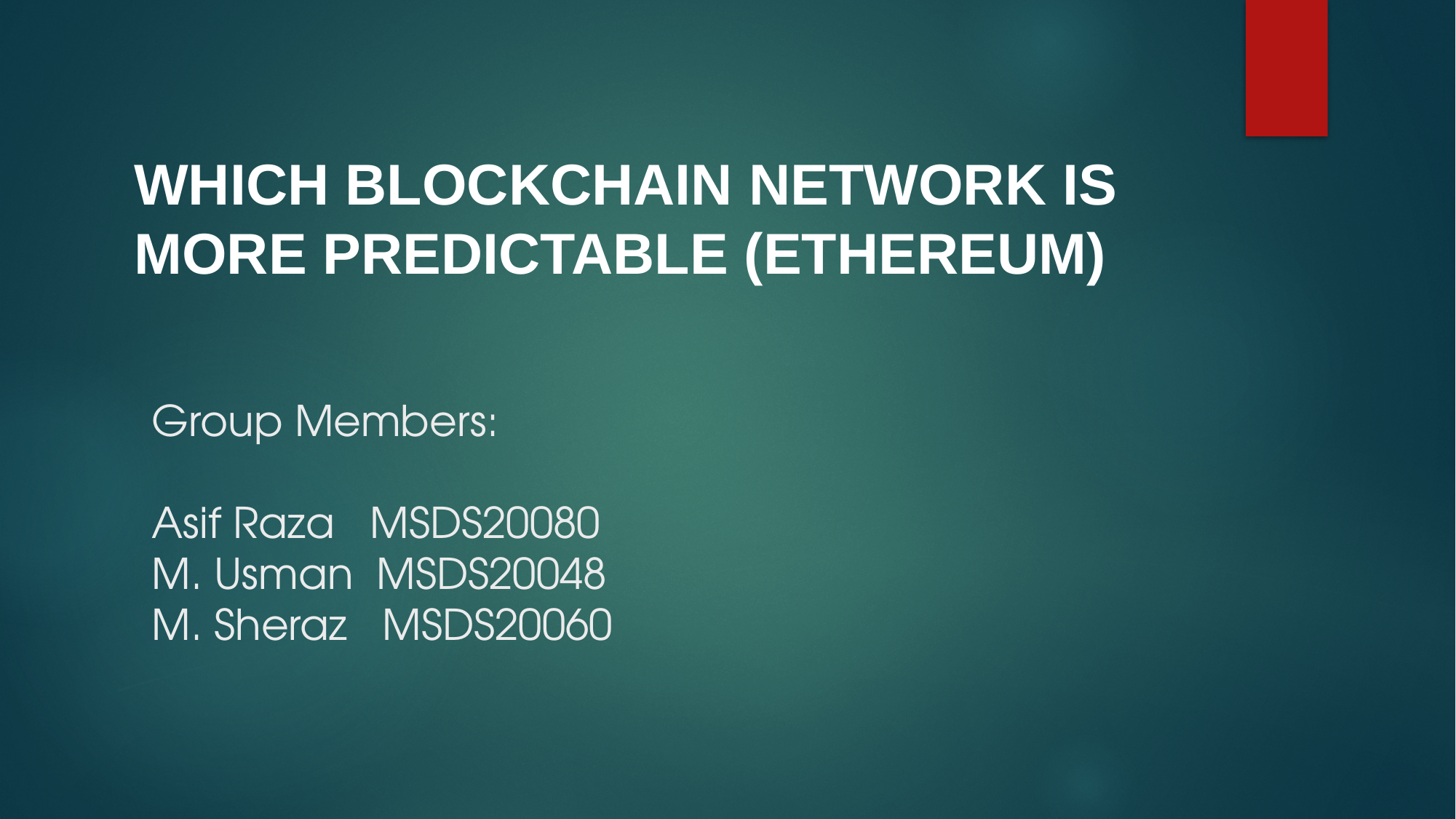

WHICH BLOCKCHAIN NETWORK IS MORE PREDICTABLE (ETHEREUM)
# Group Members: Asif Raza   MSDS20080 M. Usman  MSDS20048 M. Sheraz   MSDS20060